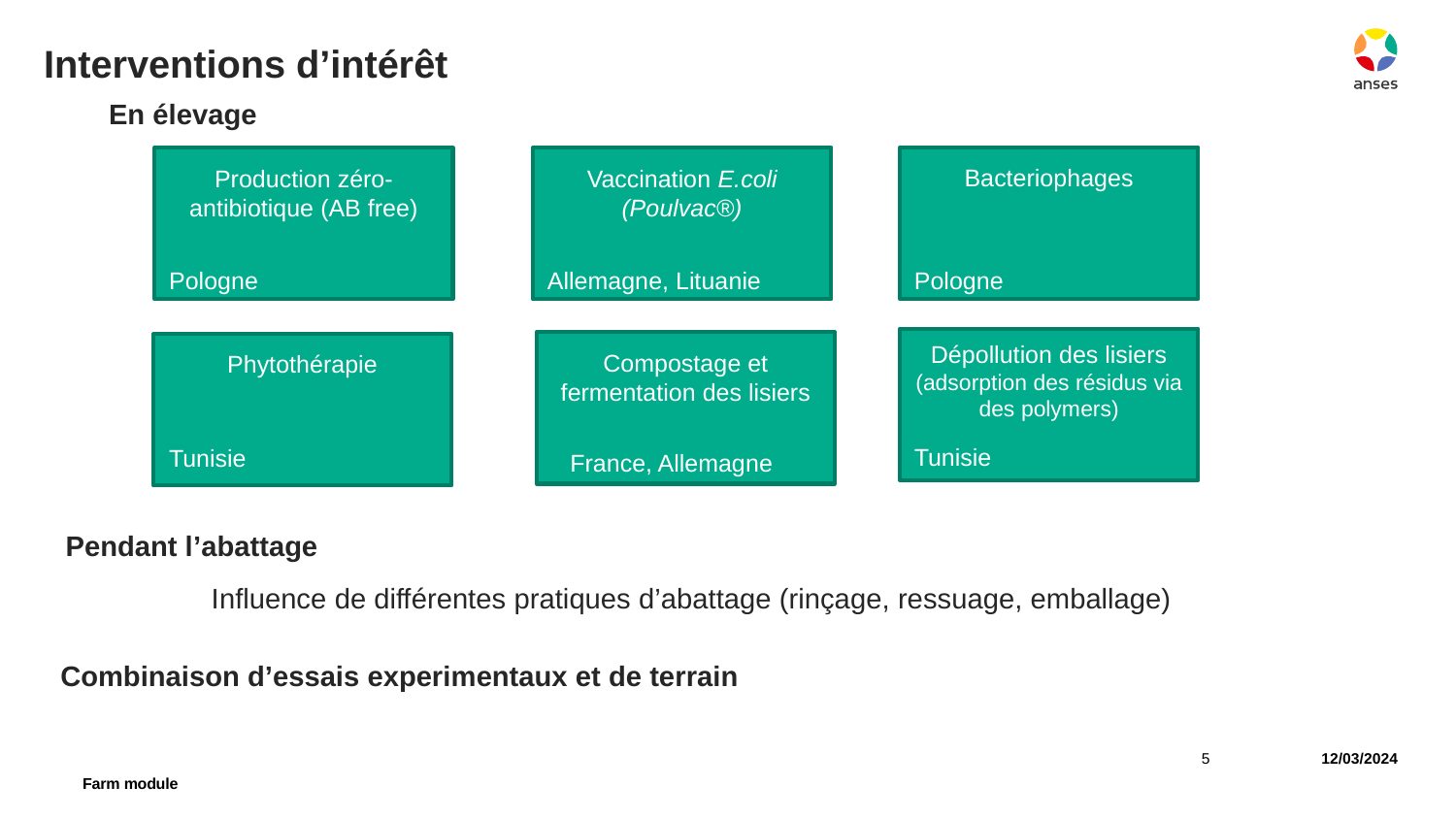

# Interventions d’intérêt
En élevage

Bacteriophages
Production zéro- antibiotique (AB free)

Vaccination E.coli (Poulvac®)

Pologne
Pologne
Allemagne, Lituanie

Dépollution des lisiers (adsorption des résidus via des polymers)

Compostage et fermentation des lisiers
Phytothérapie
Tunisie
Tunisie
France, Allemagne
Pendant l’abattage
	Influence de différentes pratiques d’abattage (rinçage, ressuage, emballage)
Combinaison d’essais experimentaux et de terrain

5
12/03/2024

Farm module